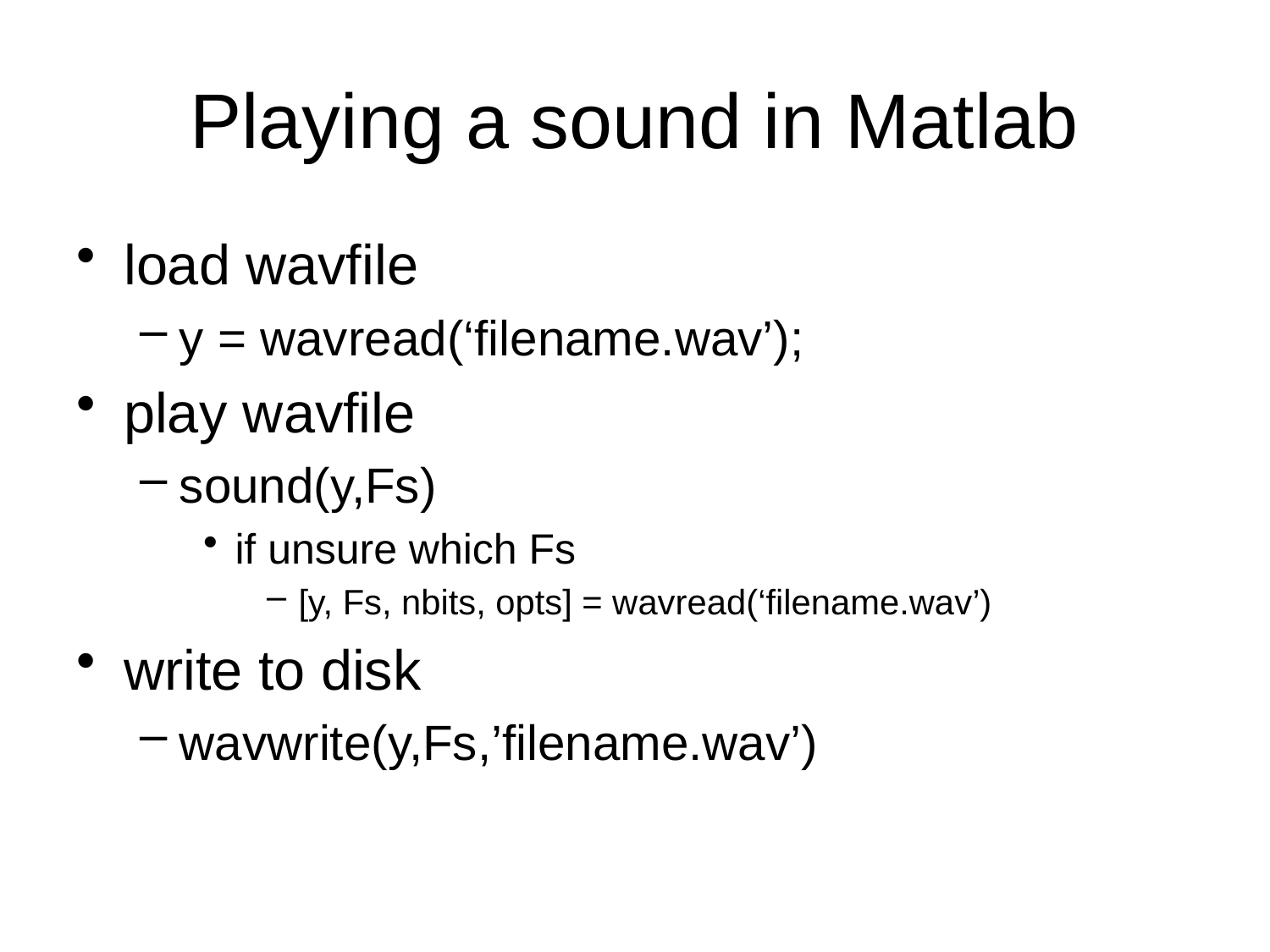

# Playing a sound in Matlab
load wavfile
y = wavread(‘filename.wav’);
play wavfile
sound(y,Fs)
if unsure which Fs
[y, Fs, nbits, opts] = wavread(‘filename.wav’)
write to disk
wavwrite(y,Fs,’filename.wav’)